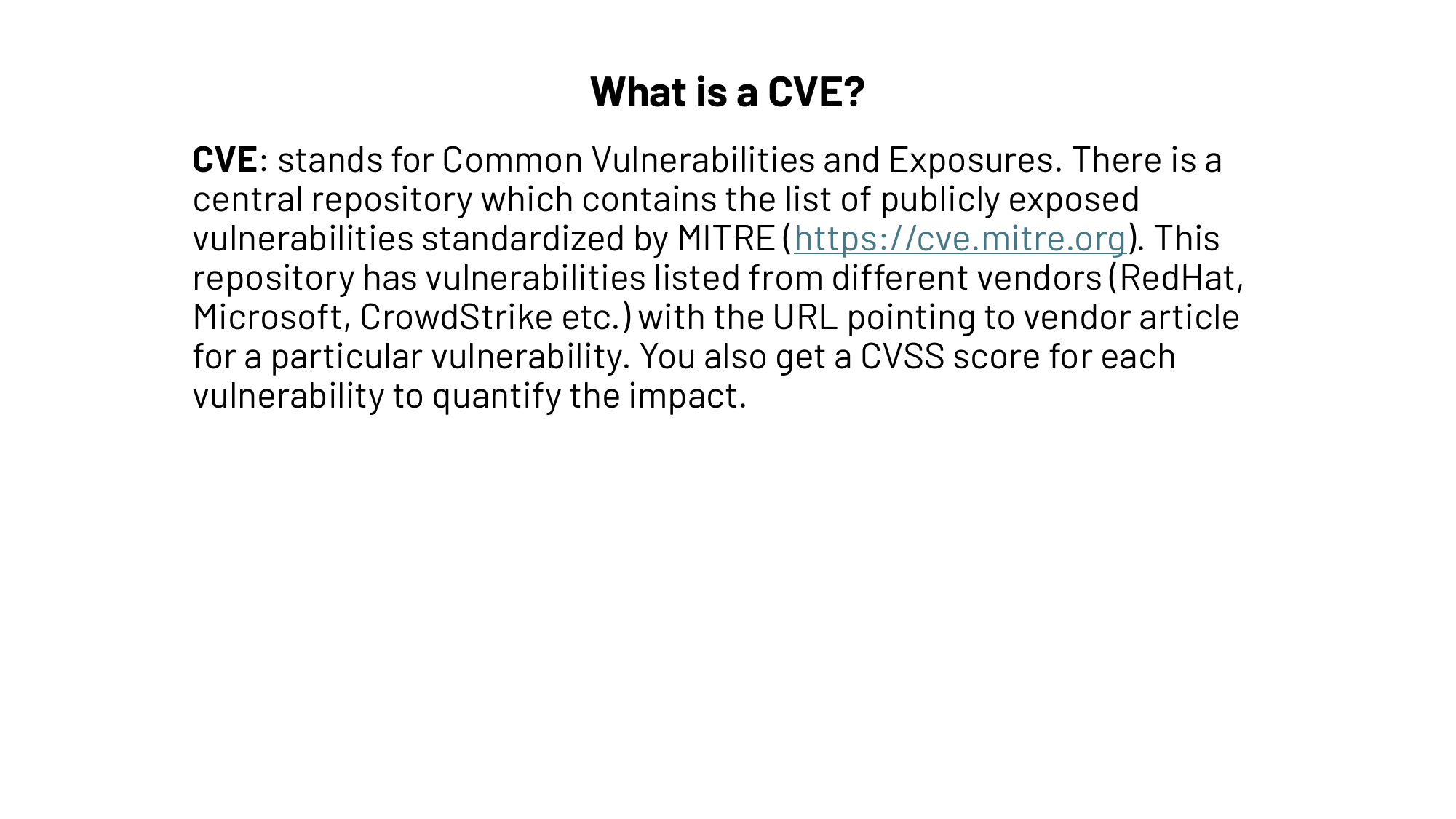

# What is a CVE?
CVE: stands for Common Vulnerabilities and Exposures. There is a central repository which contains the list of publicly exposed vulnerabilities standardized by MITRE (https://cve.mitre.org). This repository has vulnerabilities listed from different vendors (RedHat, Microsoft, CrowdStrike etc.) with the URL pointing to vendor article for a particular vulnerability. You also get a CVSS score for each vulnerability to quantify the impact.